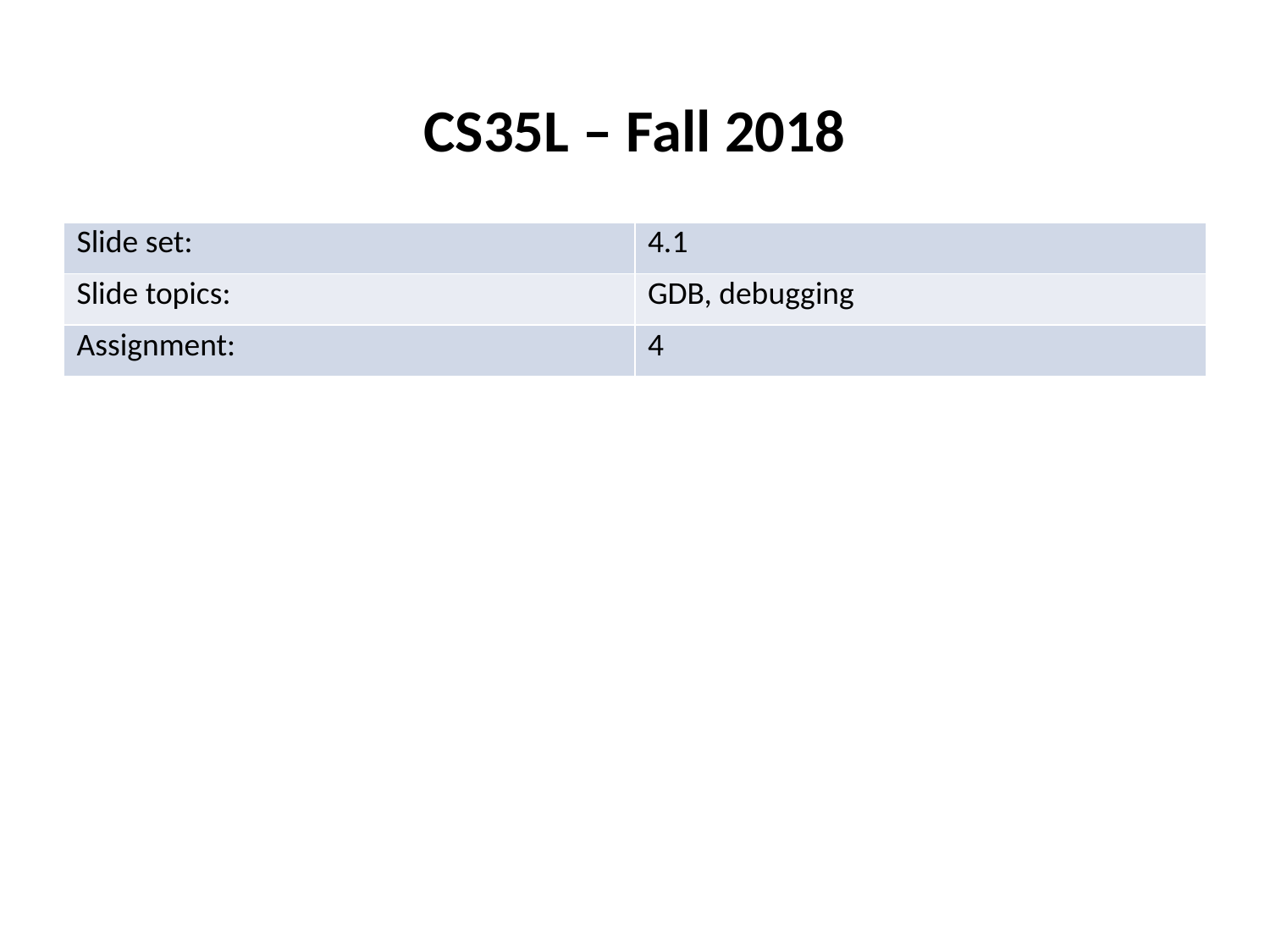

# CS35L – Fall 2018
| Slide set: | 4.1 |
| --- | --- |
| Slide topics: | GDB, debugging |
| Assignment: | 4 |